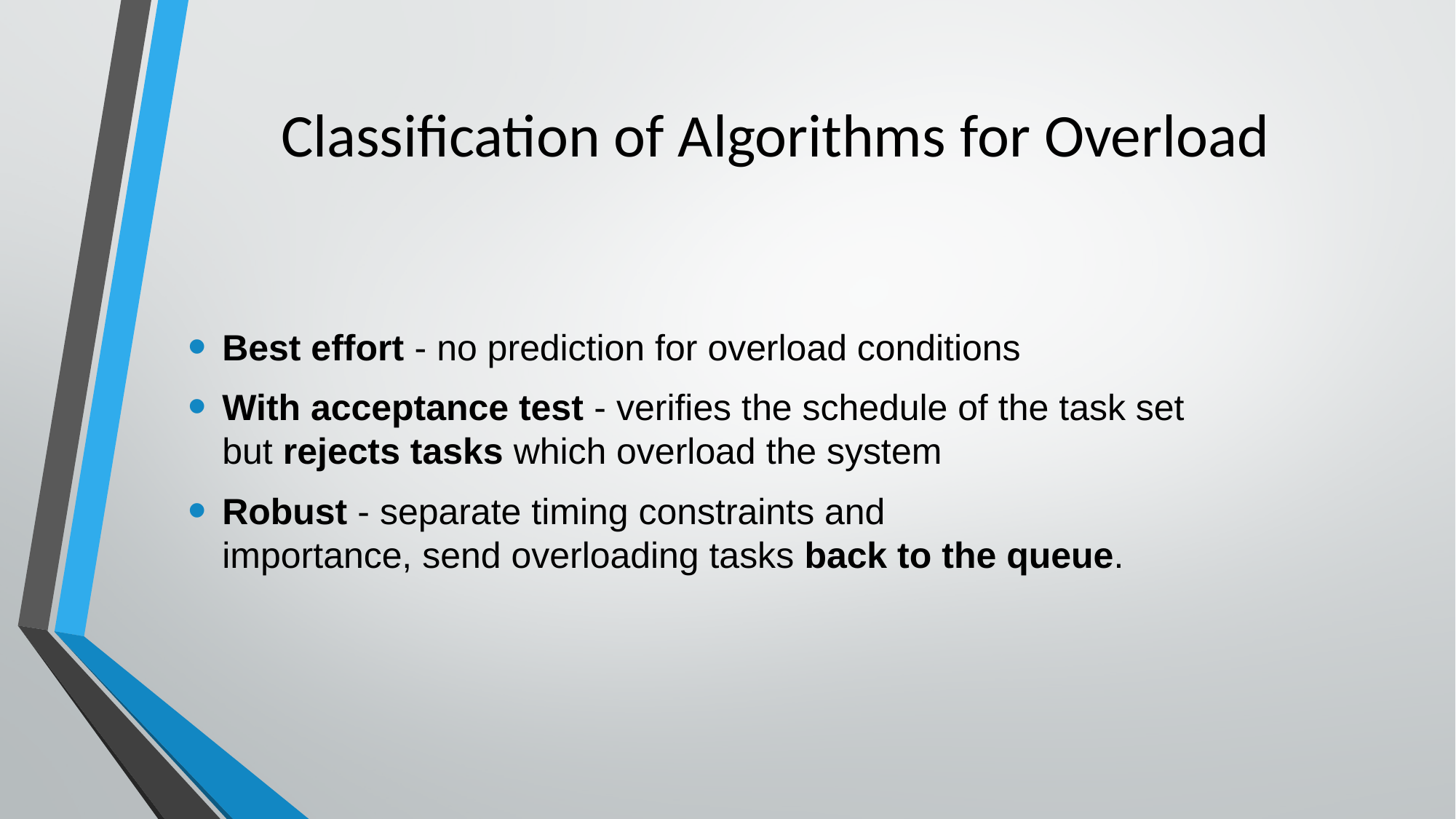

# Classification of Algorithms for Overload
Best effort - no prediction for overload conditions
With acceptance test - verifies the schedule of the task set but rejects tasks which overload the system
Robust - separate timing constraints and importance, send overloading tasks back to the queue.